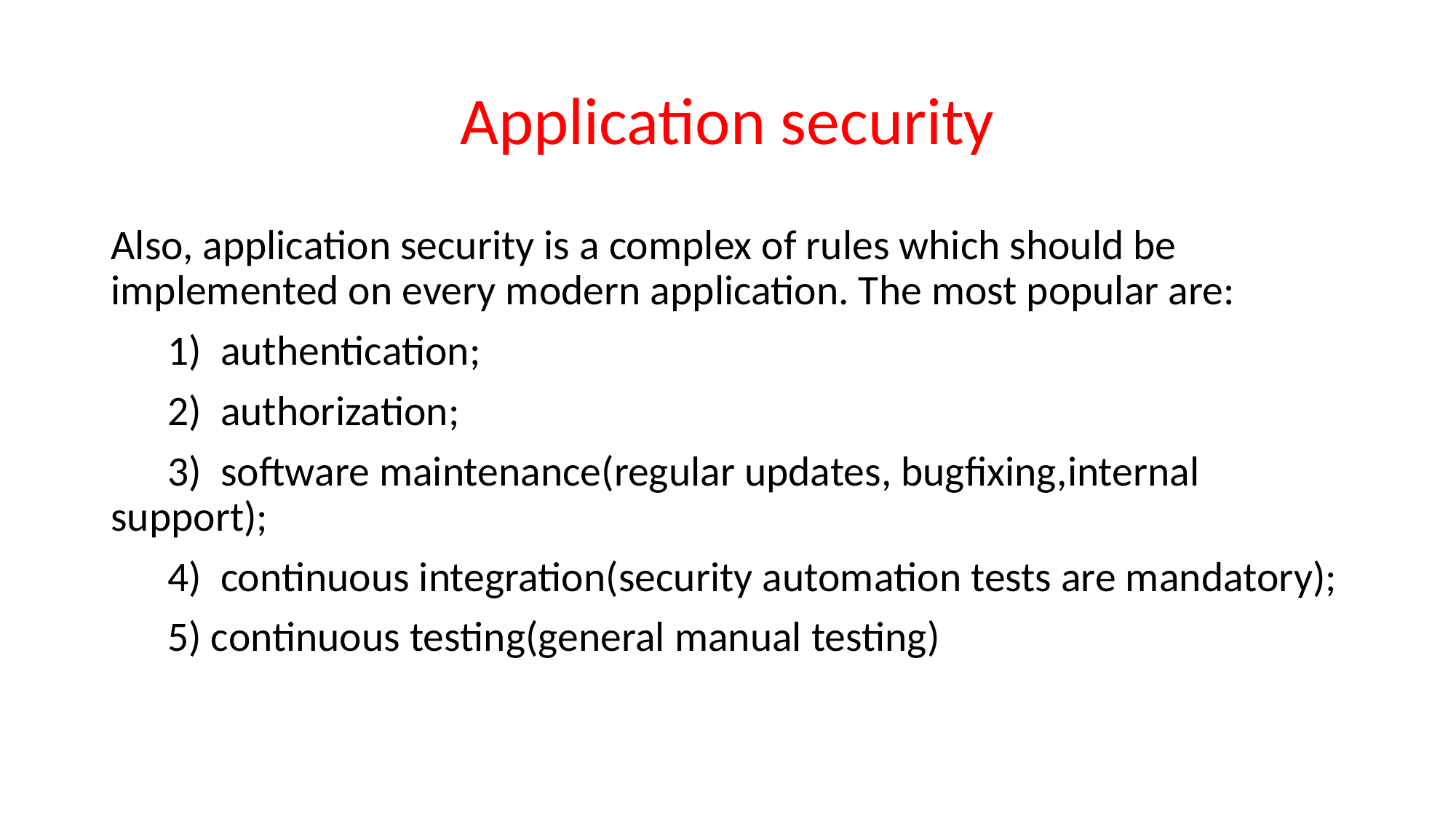

# Application security
Also, application security is a complex of rules which should be implemented on every modern application. The most popular are:
      1)  authentication;
      2)  authorization;
      3)  software maintenance(regular updates, bugfixing,internal    support);
      4)  continuous integration(security automation tests are mandatory);
      5) continuous testing(general manual testing)